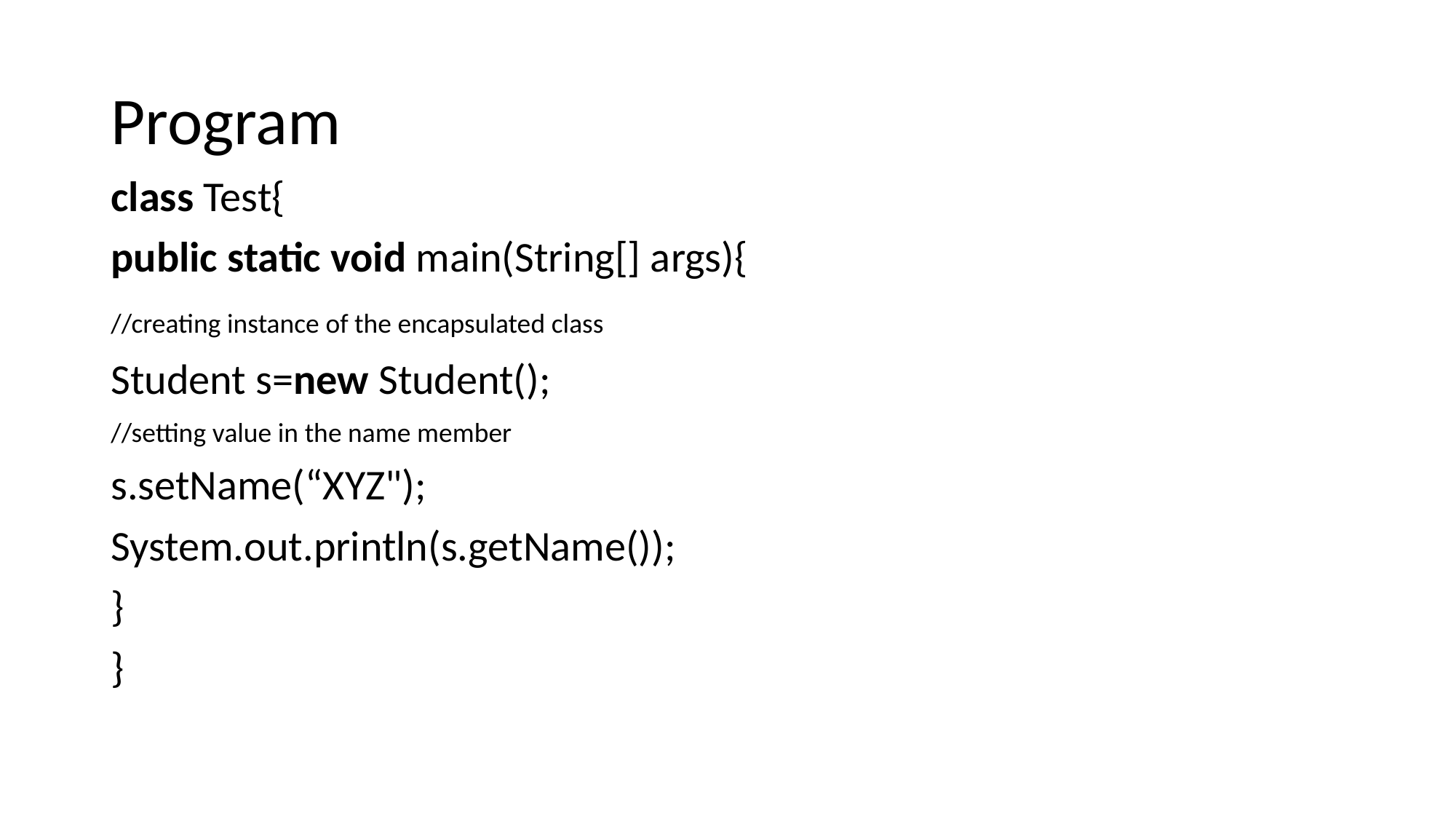

# Program
class Test{
public static void main(String[] args){
//creating instance of the encapsulated class
Student s=new Student();
//setting value in the name member
s.setName(“XYZ");
System.out.println(s.getName());
}
}